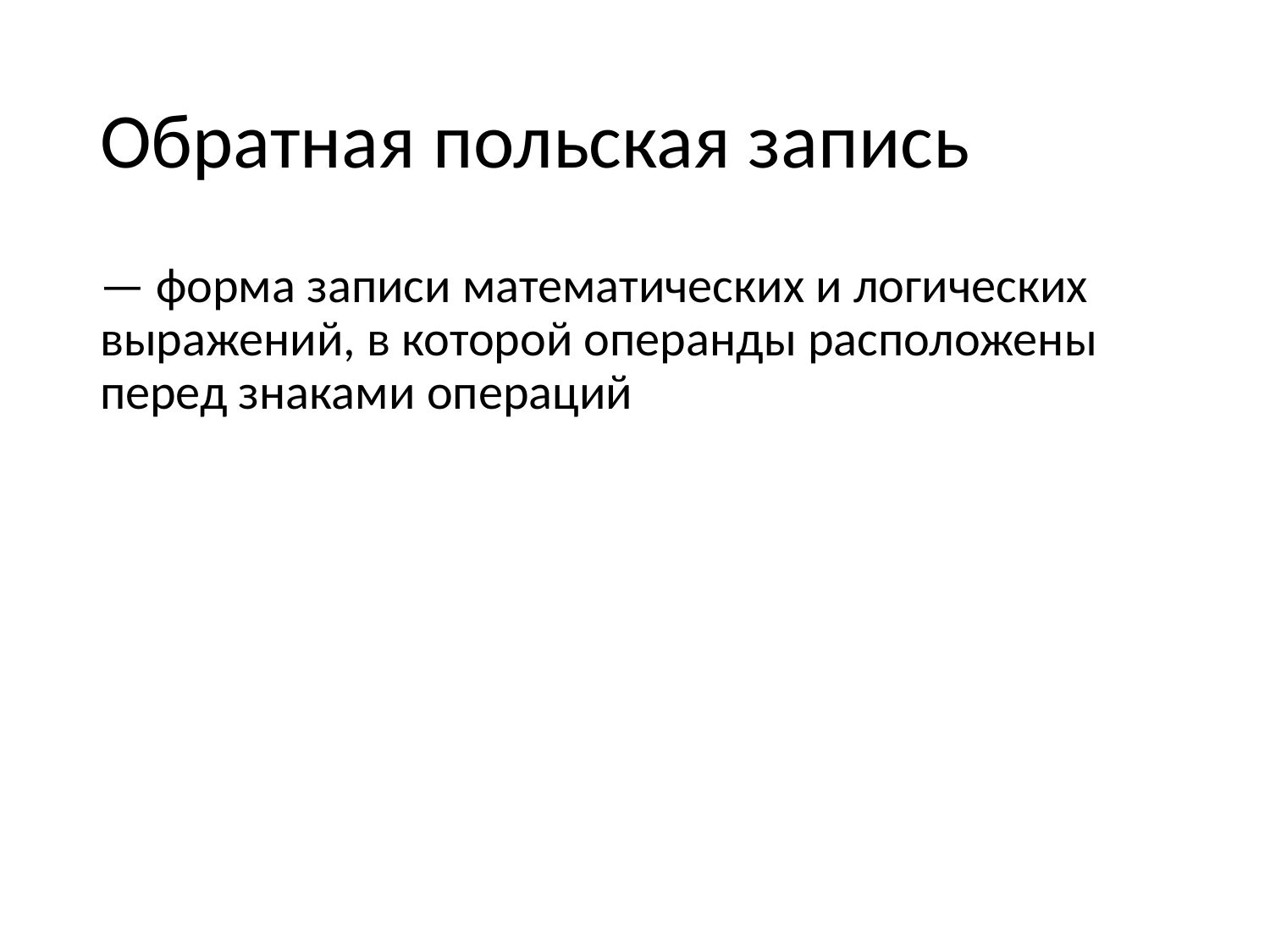

# Обратная польская запись
— форма записи математических и логических выражений, в которой операнды расположены перед знаками операций